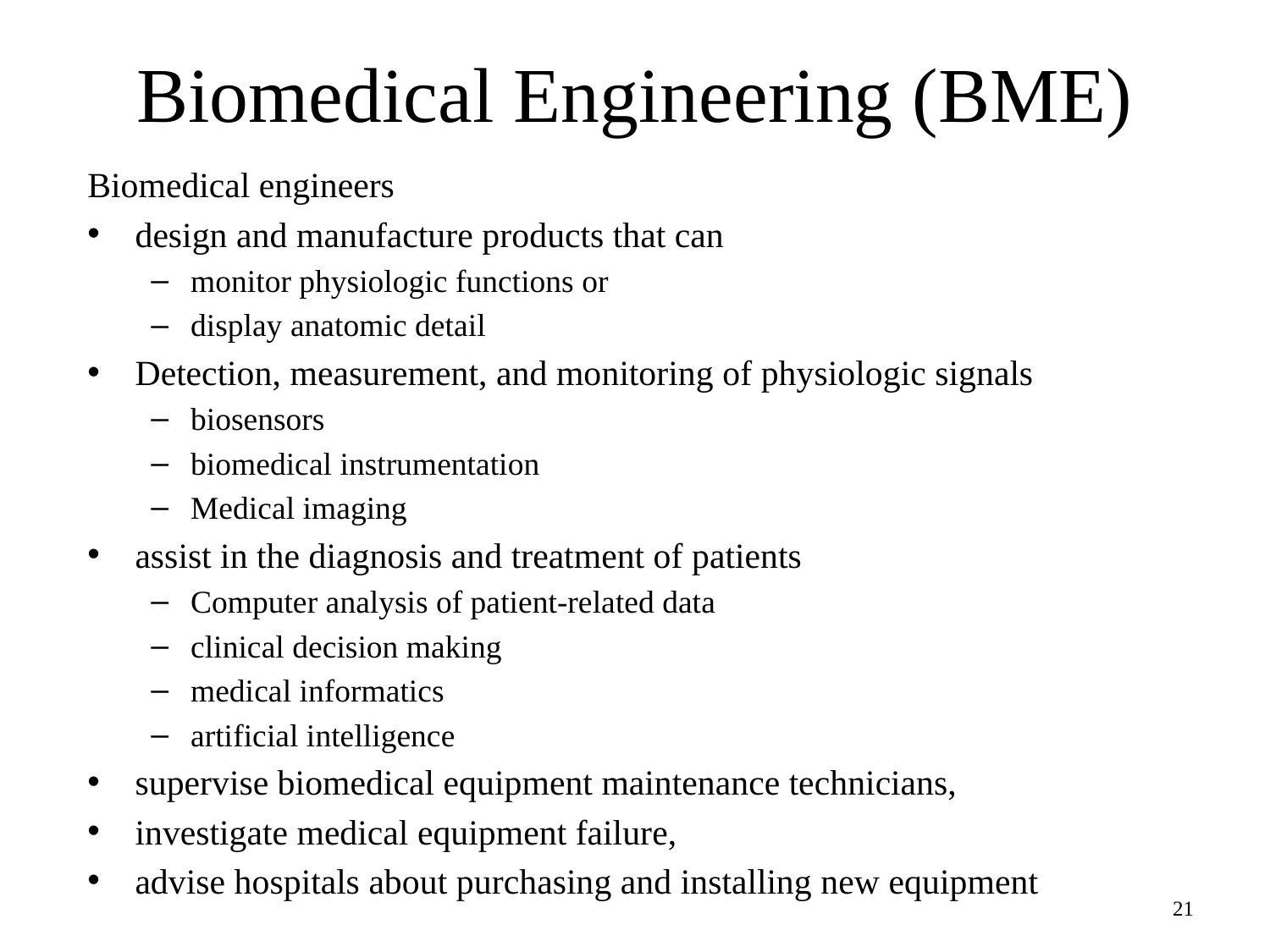

# Biomedical Engineering (BME)
Biomedical engineers
design and manufacture products that can
monitor physiologic functions or
display anatomic detail
Detection, measurement, and monitoring of physiologic signals
biosensors
biomedical instrumentation
Medical imaging
assist in the diagnosis and treatment of patients
Computer analysis of patient-related data
clinical decision making
medical informatics
artificial intelligence
supervise biomedical equipment maintenance technicians,
investigate medical equipment failure,
advise hospitals about purchasing and installing new equipment
21